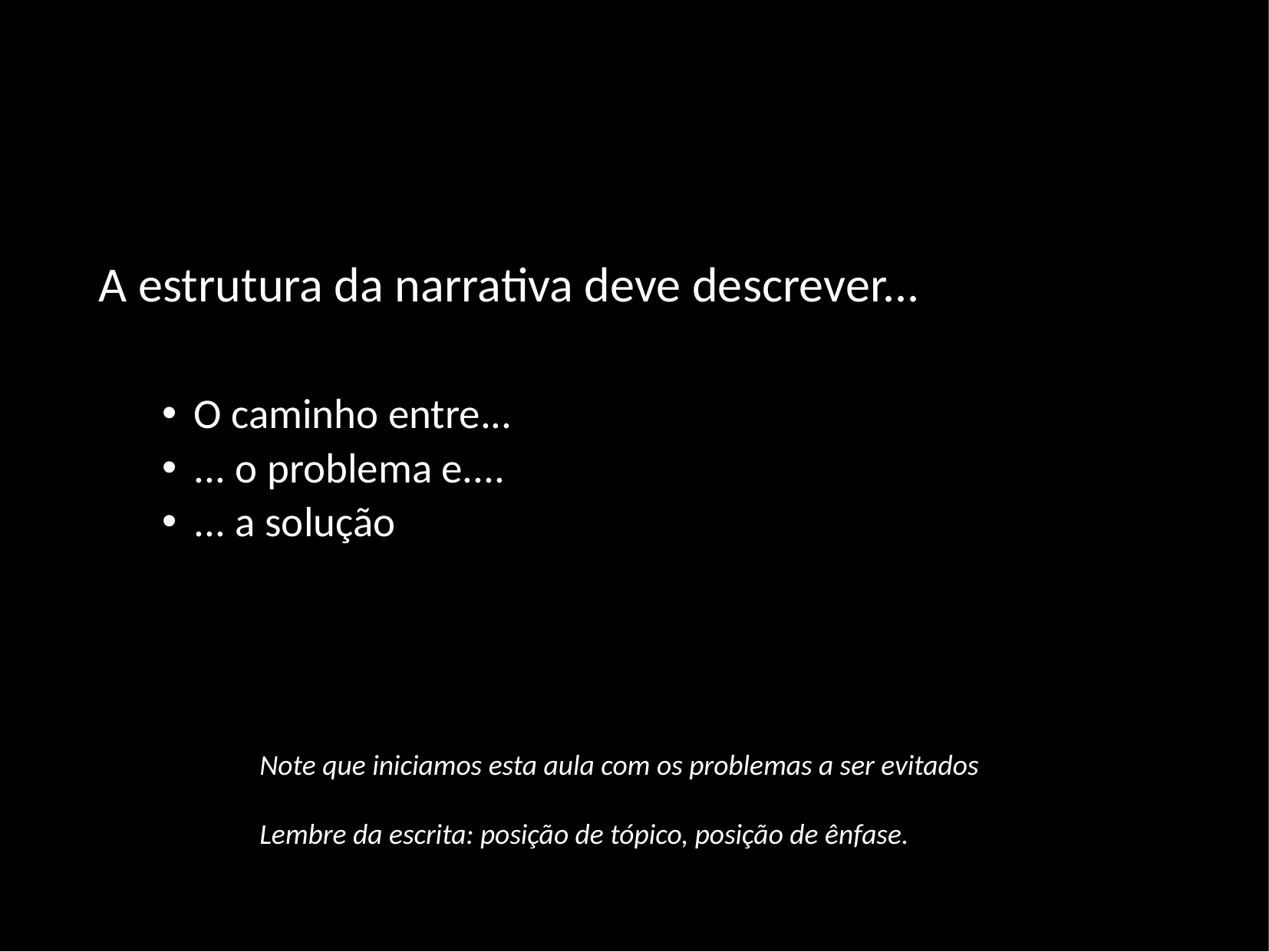

#
A estrutura da narrativa deve descrever...

O caminho entre...
... o problema e....
... a solução
Note que iniciamos esta aula com os problemas a ser evitados

Lembre da escrita: posição de tópico, posição de ênfase.